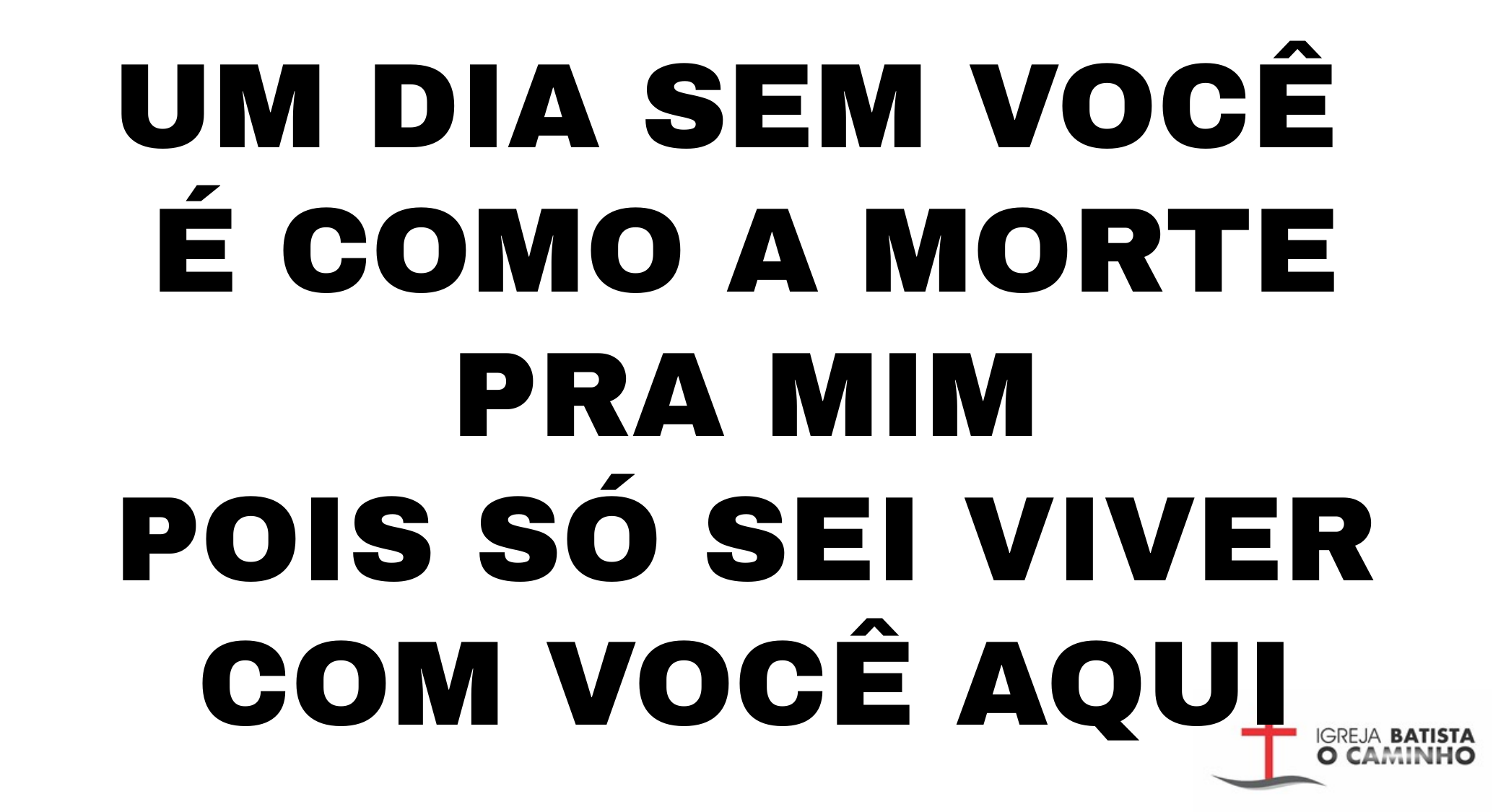

UM DIA SEM VOCÊ
É COMO A MORTE PRA MIM
POIS SÓ SEI VIVER COM VOCÊ AQUI